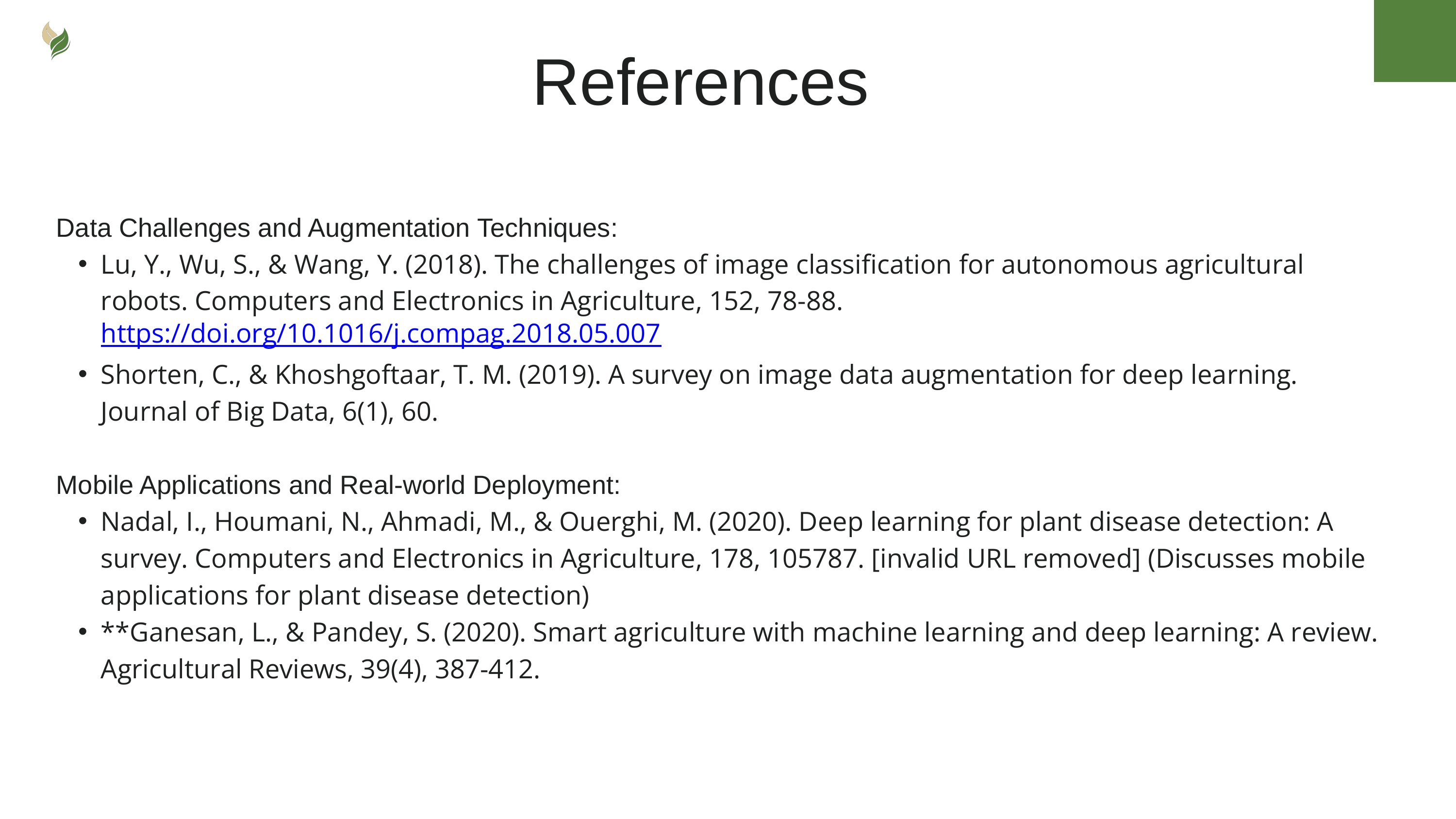

References
Data Challenges and Augmentation Techniques:
Lu, Y., Wu, S., & Wang, Y. (2018). The challenges of image classification for autonomous agricultural robots. Computers and Electronics in Agriculture, 152, 78-88. https://doi.org/10.1016/j.compag.2018.05.007
Shorten, C., & Khoshgoftaar, T. M. (2019). A survey on image data augmentation for deep learning. Journal of Big Data, 6(1), 60.

Mobile Applications and Real-world Deployment:
Nadal, I., Houmani, N., Ahmadi, M., & Ouerghi, M. (2020). Deep learning for plant disease detection: A survey. Computers and Electronics in Agriculture, 178, 105787. [invalid URL removed] (Discusses mobile applications for plant disease detection)
**Ganesan, L., & Pandey, S. (2020). Smart agriculture with machine learning and deep learning: A review. Agricultural Reviews, 39(4), 387-412.